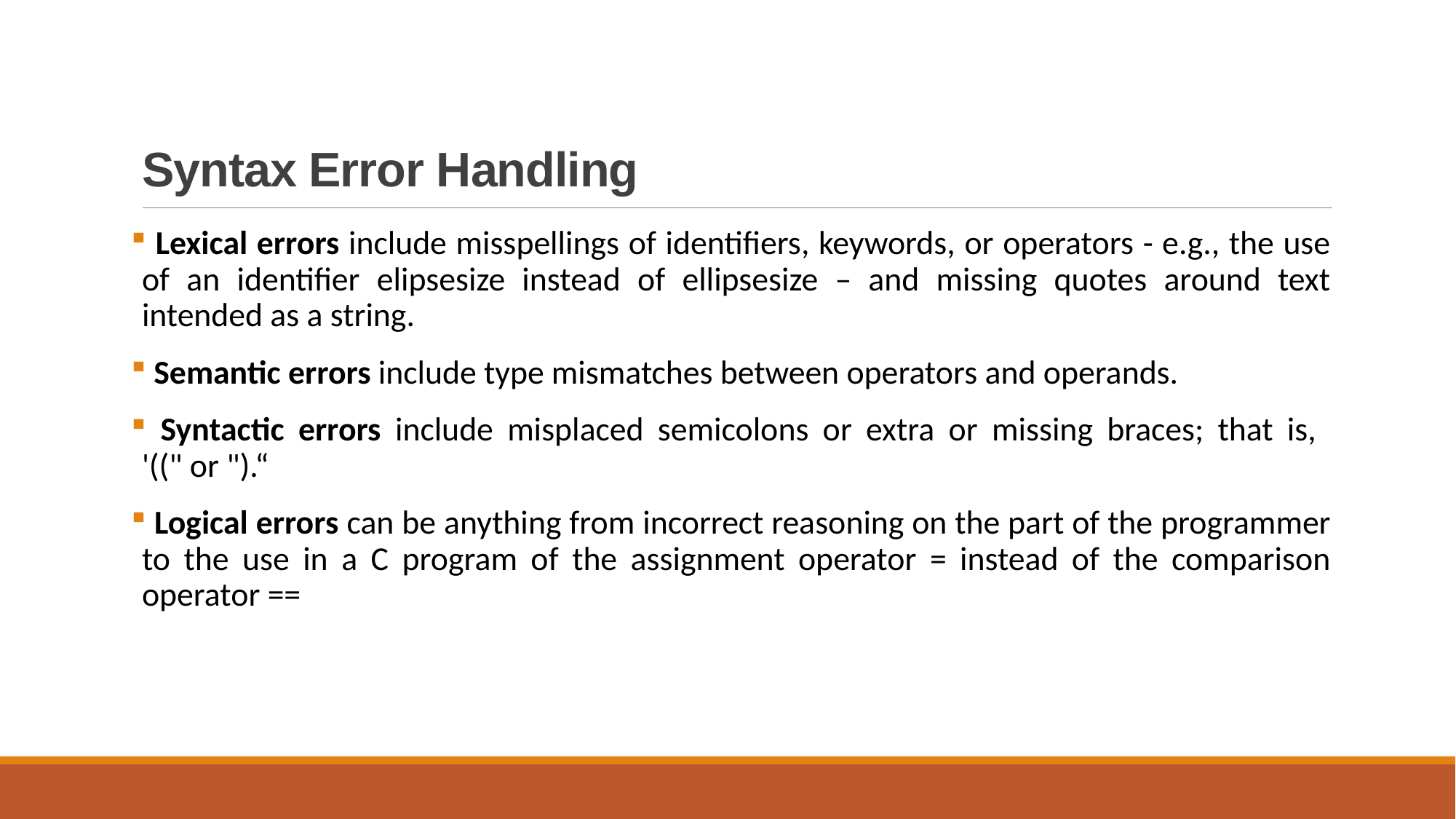

# Syntax Error Handling
 Lexical errors include misspellings of identifiers, keywords, or operators - e.g., the use of an identifier elipsesize instead of ellipsesize – and missing quotes around text intended as a string.
 Semantic errors include type mismatches between operators and operands.
 Syntactic errors include misplaced semicolons or extra or missing braces; that is,
'((" or ").“
 Logical errors can be anything from incorrect reasoning on the part of the programmer to the use in a C program of the assignment operator = instead of the comparison operator ==